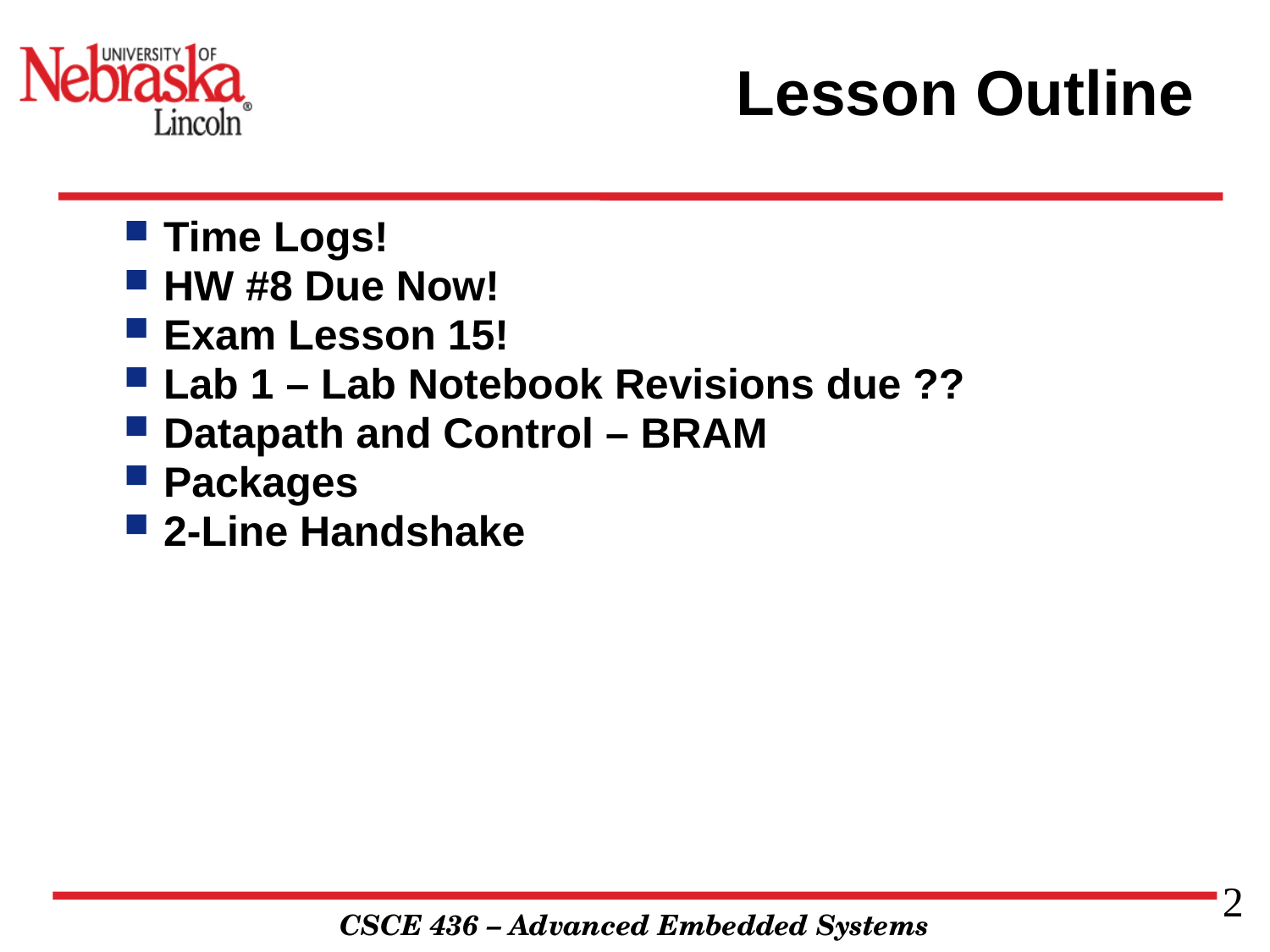

# Lesson Outline
Time Logs!
HW #8 Due Now!
Exam Lesson 15!
Lab 1 – Lab Notebook Revisions due ??
Datapath and Control – BRAM
Packages
2-Line Handshake

2